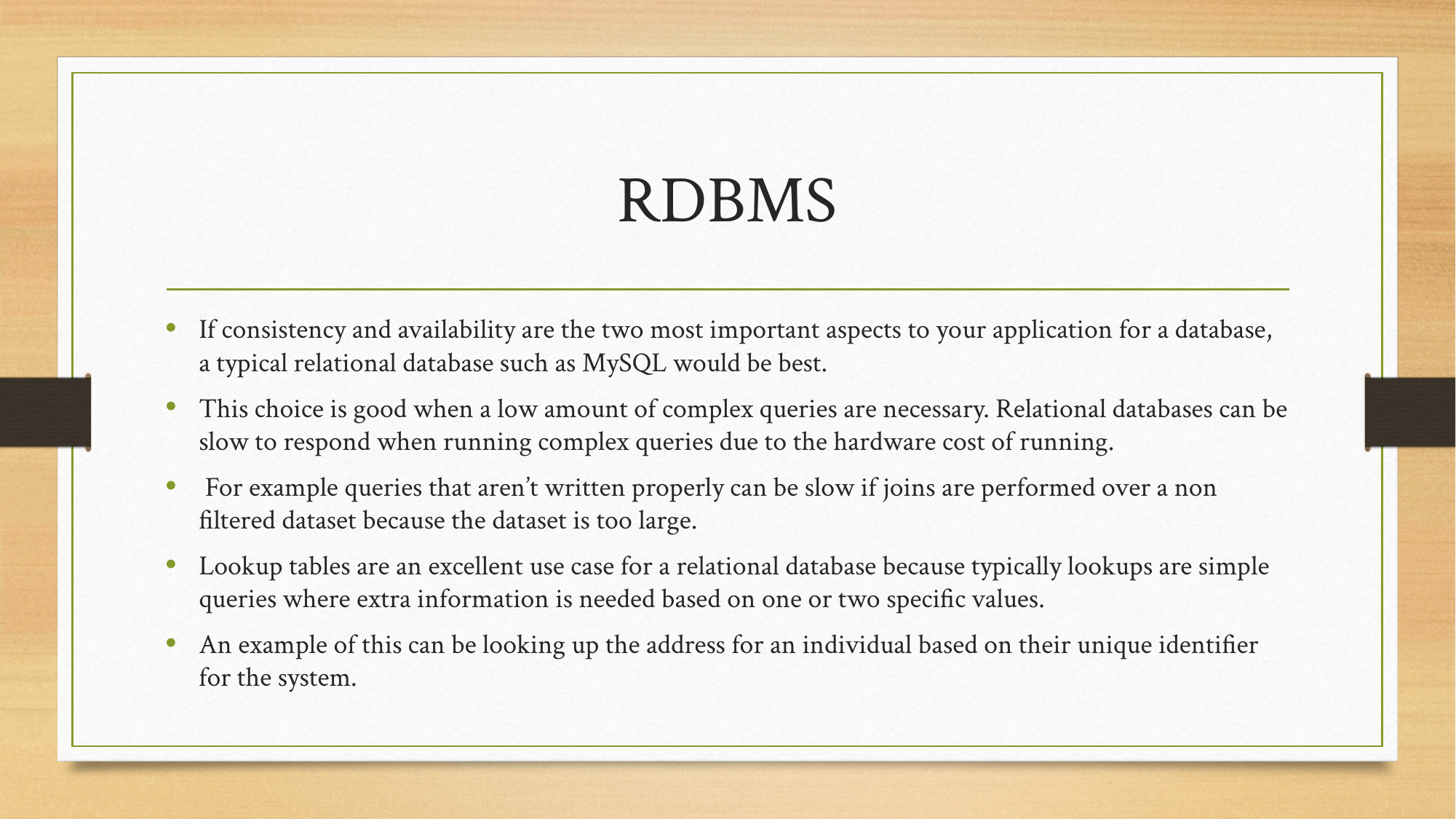

# RDBMS
If consistency and availability are the two most important aspects to your application for a database, a typical relational database such as MySQL would be best.
This choice is good when a low amount of complex queries are necessary. Relational databases can be slow to respond when running complex queries due to the hardware cost of running.
 For example queries that aren’t written properly can be slow if joins are performed over a non filtered dataset because the dataset is too large.
Lookup tables are an excellent use case for a relational database because typically lookups are simple queries where extra information is needed based on one or two specific values.
An example of this can be looking up the address for an individual based on their unique identifier for the system.